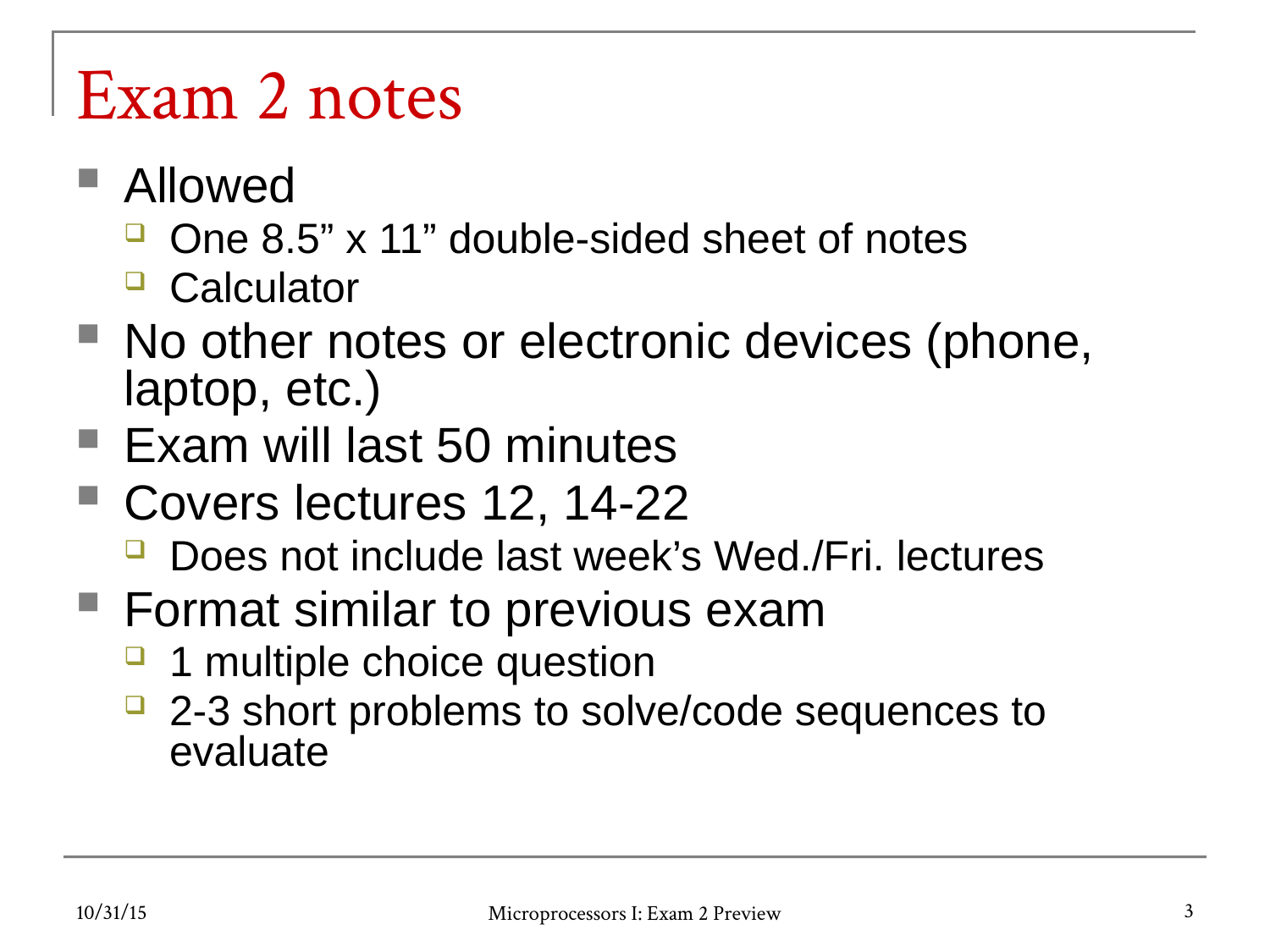

# Exam 2 notes
Allowed
One 8.5” x 11” double-sided sheet of notes
Calculator
No other notes or electronic devices (phone, laptop, etc.)
Exam will last 50 minutes
Covers lectures 12, 14-22
Does not include last week’s Wed./Fri. lectures
Format similar to previous exam
1 multiple choice question
2-3 short problems to solve/code sequences to evaluate
10/31/15
3
Microprocessors I: Exam 2 Preview